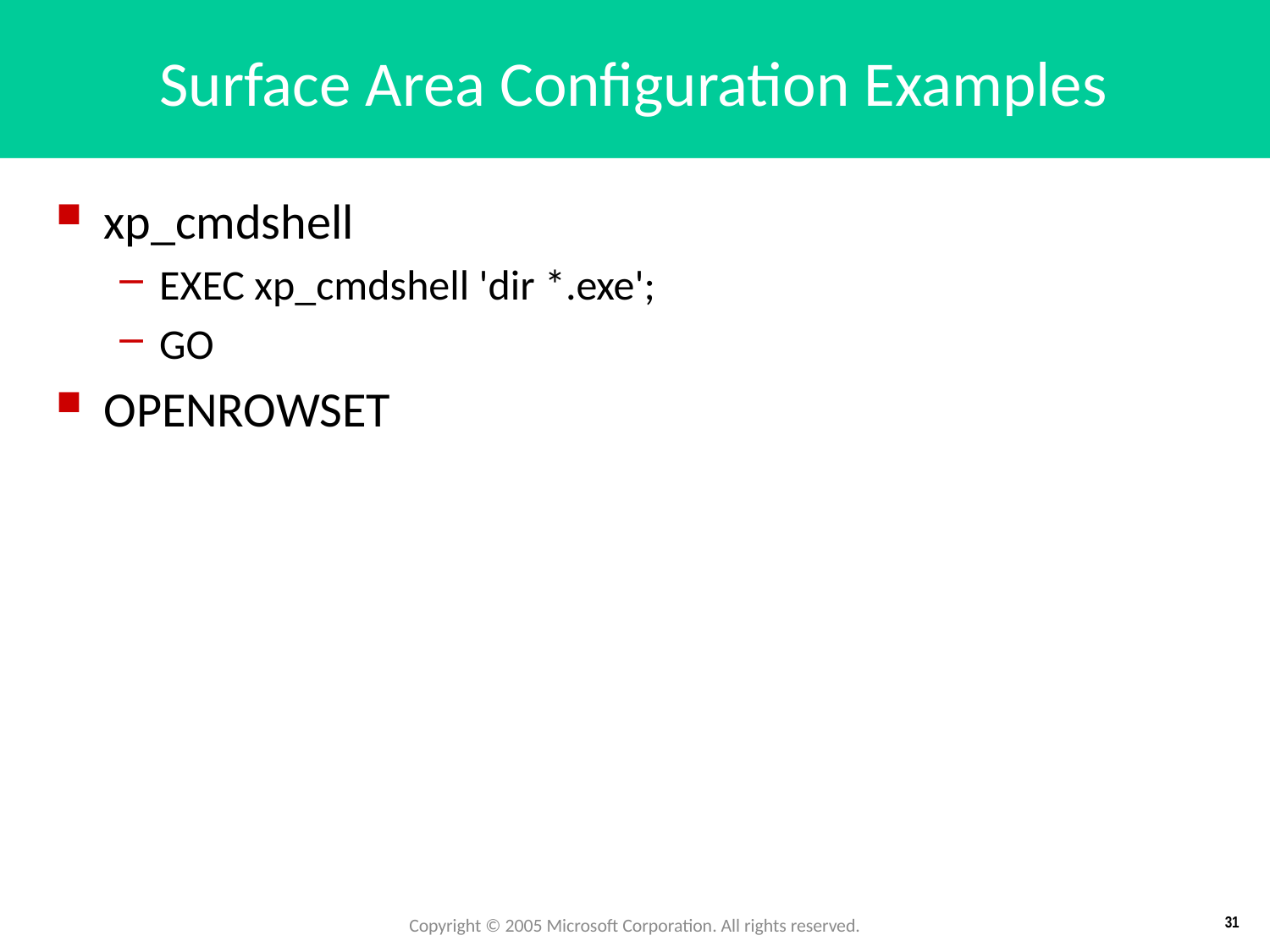

# Surface Area Configuration Examples
xp_cmdshell
EXEC xp_cmdshell 'dir *.exe';
GO
OPENROWSET

Copyright © 2005 Microsoft Corporation. All rights reserved.